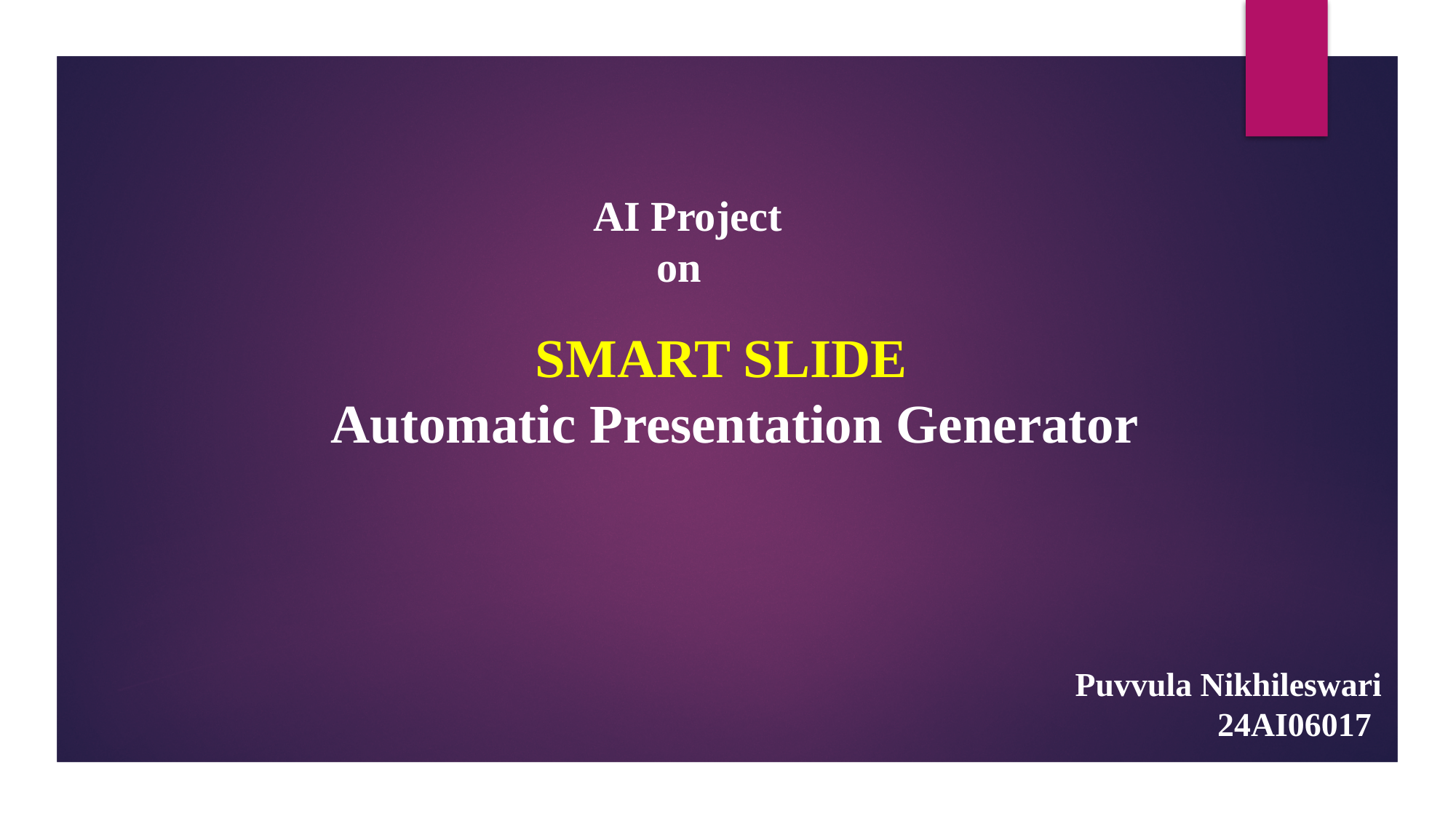

AI Project
      on

                          SMART SLIDE
           Automatic Presentation Generator
Puvvula Nikhileswari
                 24AI06017